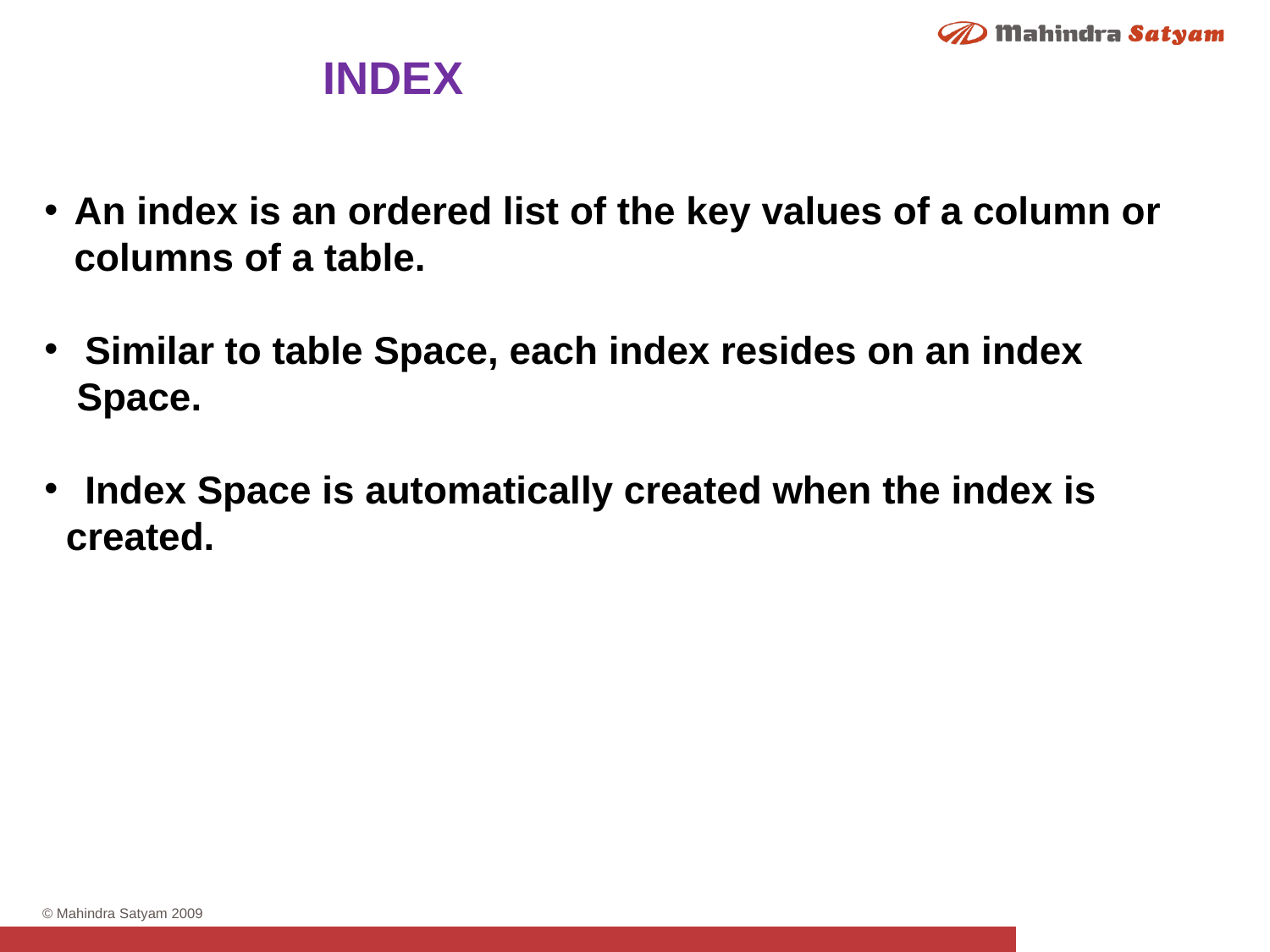

INDEX
An index is an ordered list of the key values of a column or columns of a table.

 Similar to table Space, each index resides on an index
   Space.

 Index Space is automatically created when the index is
  created.